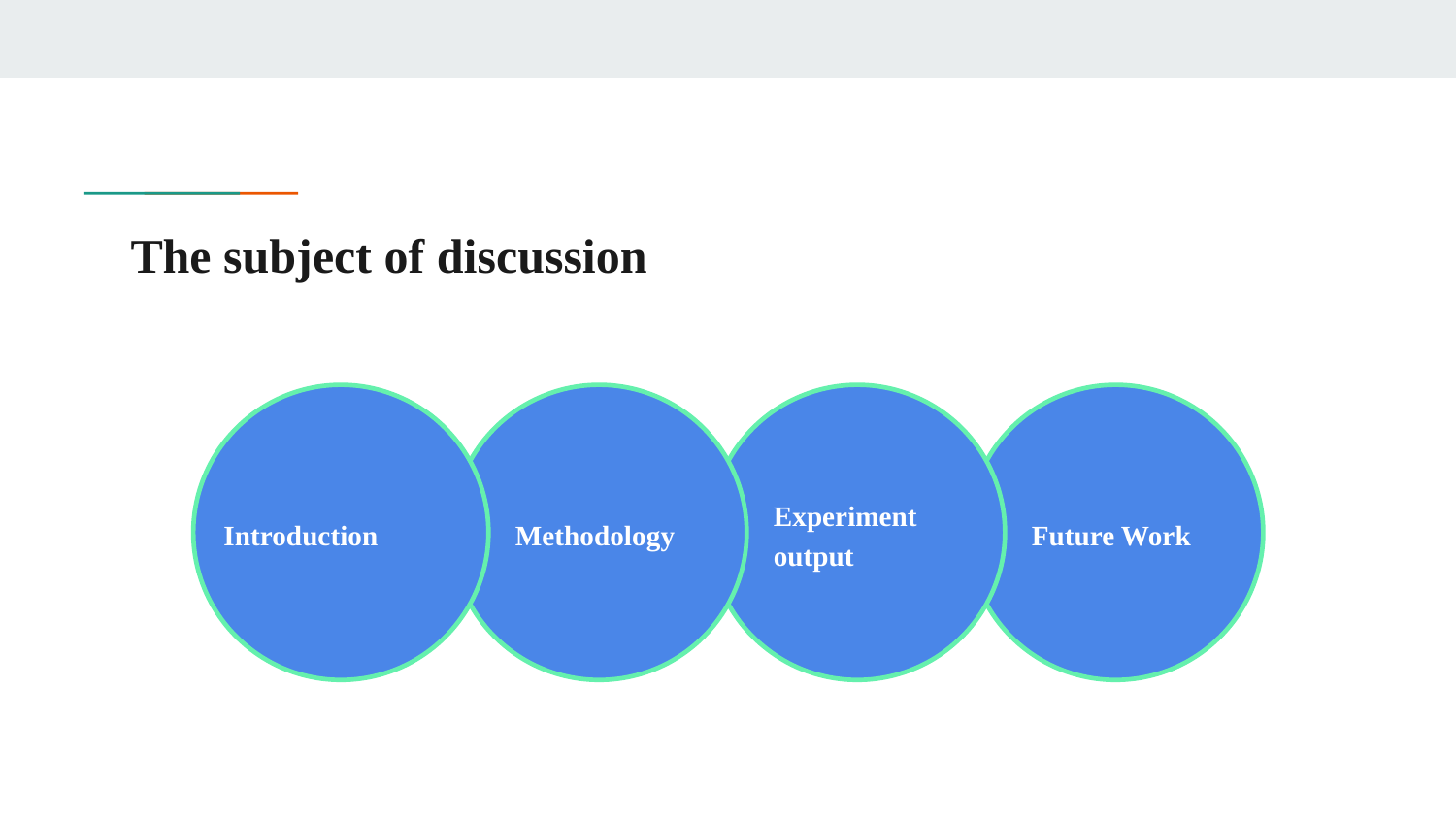

# The subject of discussion

Experiment output

Future Work

Introduction

Methodology